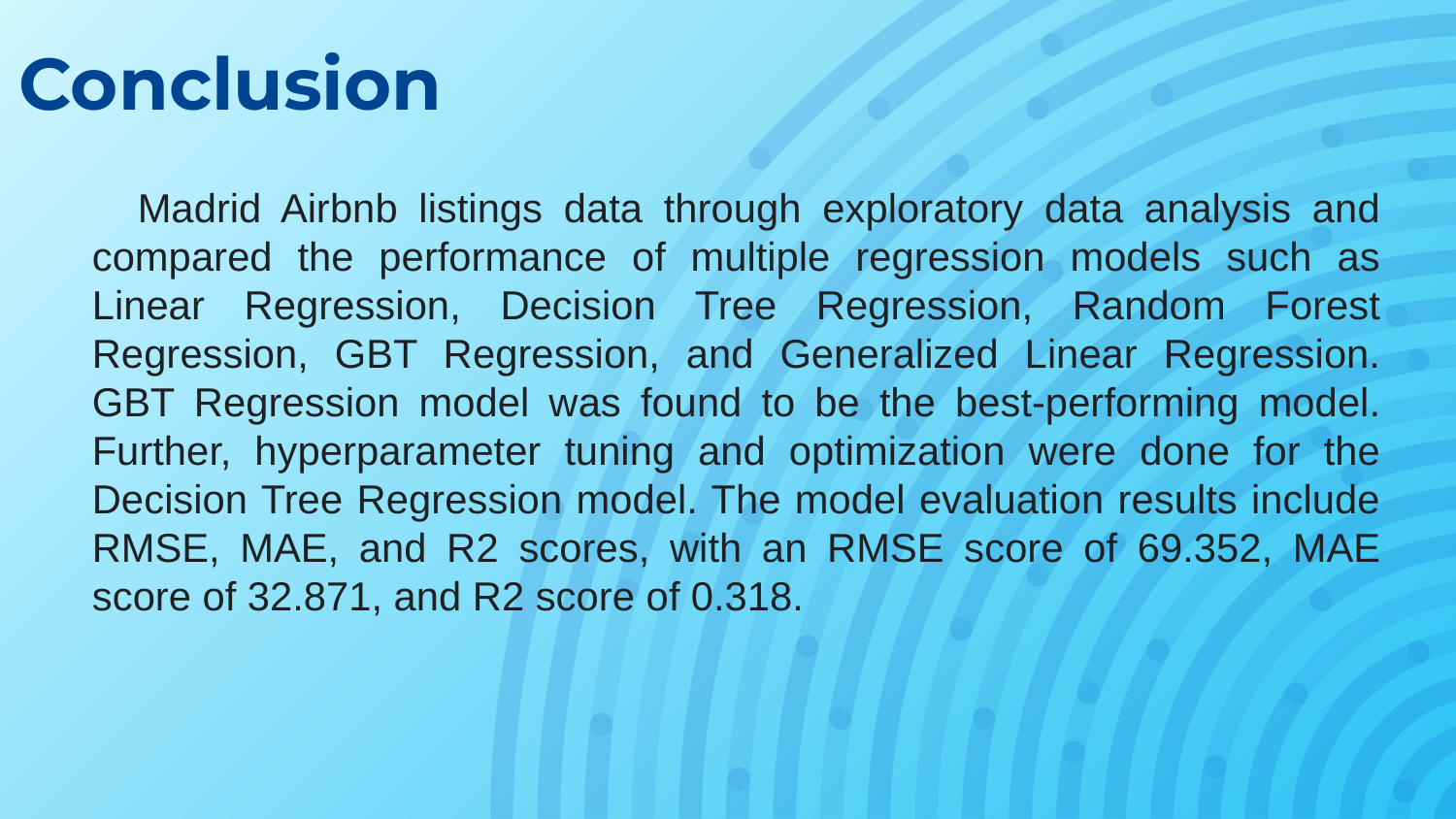

# Conclusion

     Madrid Airbnb listings data through exploratory data analysis and compared the performance of multiple regression models such as Linear Regression, Decision Tree Regression, Random Forest Regression, GBT Regression, and Generalized Linear Regression. GBT Regression model was found to be the best-performing model. Further, hyperparameter tuning and optimization were done for the Decision Tree Regression model. The model evaluation results include RMSE, MAE, and R2 scores, with an RMSE score of 69.352, MAE score of 32.871, and R2 score of 0.318.